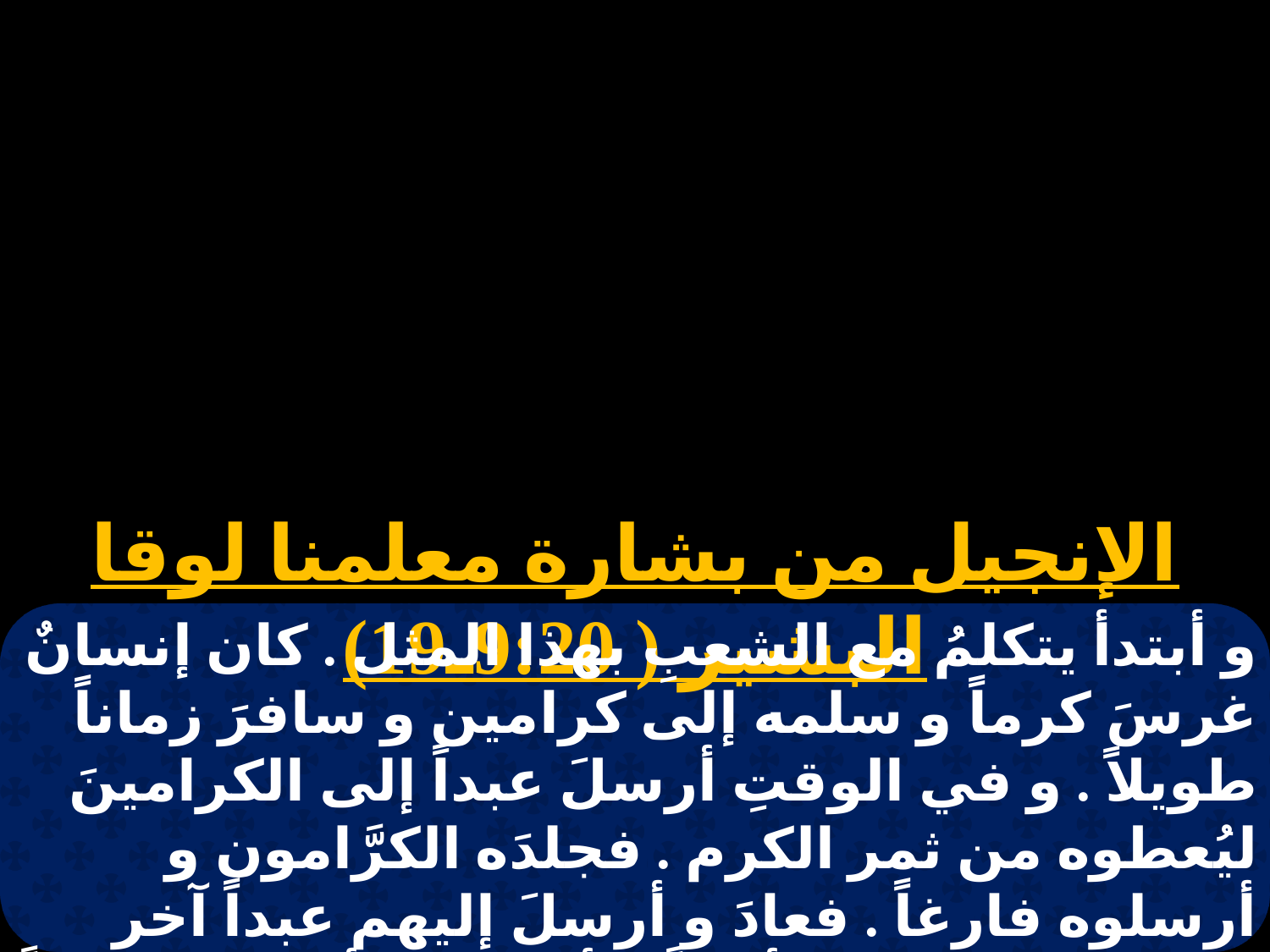

الإنجيل من بشارة معلمنا لوقا البشير ( 9:20ـ19)
و أبتدأ يتكلمُ مع الشعبِ بهذا المثل . كان إنسانٌ غرسَ كرماً و سلمه إلى كرامين و سافرَ زماناً طويلاً . و في الوقتِ أرسلَ عبداً إلى الكرامينَ ليُعطوه من ثمر الكرم . فجلدَه الكرَّامون و أرسلوه فارغاً . فعادَ و أرسلَ إليهم عبداً آخر فجلدوا ذلك الآخر أيضاً و أهانوه و أرسلوه خائباً ثم عاد و أرسل إليهم الثالثَ . فجرحوا هذا أيضاً و أخرجوهُ .